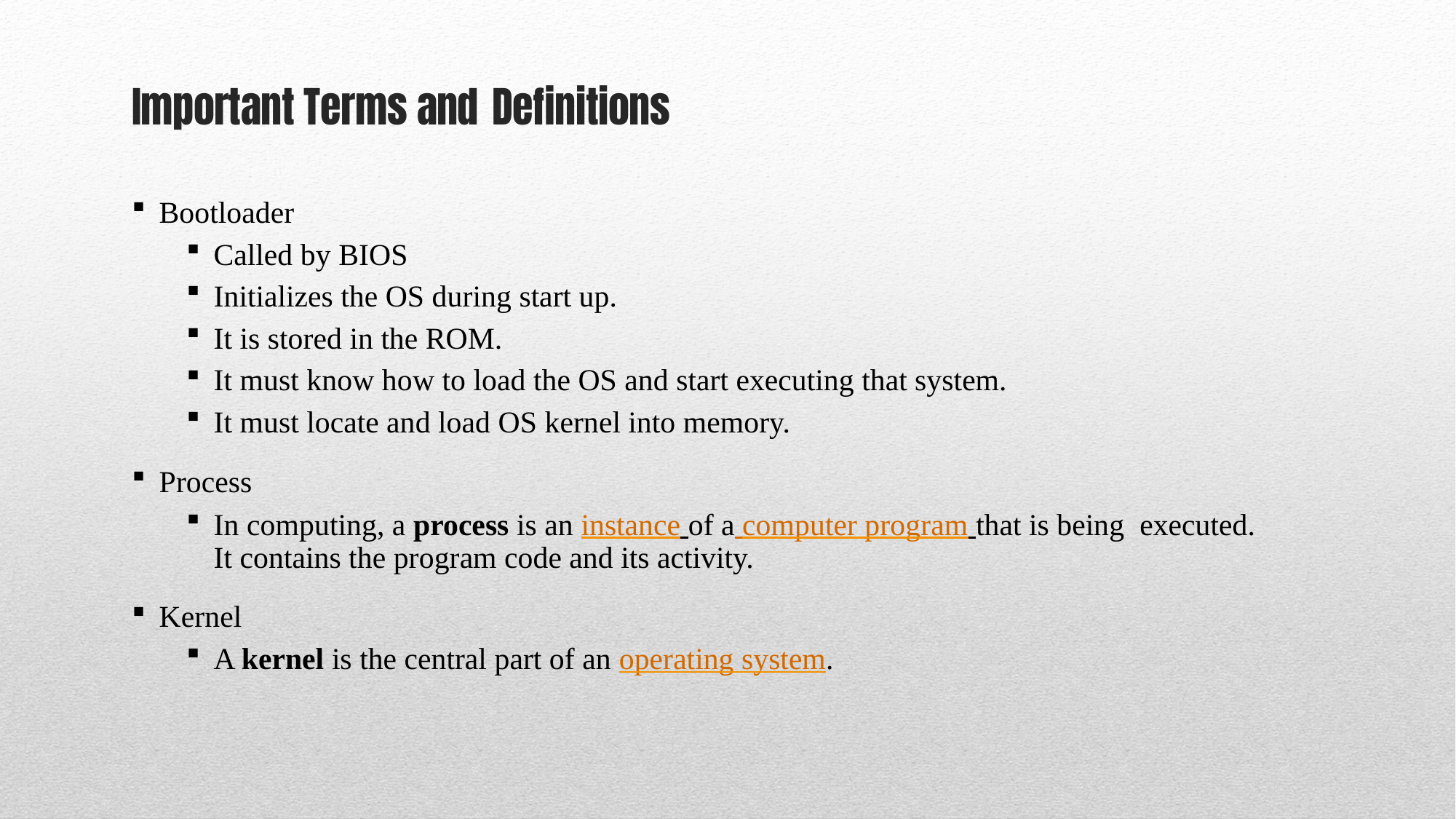

# Important Terms and Definitions
Bootloader
Called by BIOS
Initializes the OS during start up.
It is stored in the ROM.
It must know how to load the OS and start executing that system.
It must locate and load OS kernel into memory.
Process
In computing, a process is an instance of a computer program that is being  executed. It contains the program code and its activity.
Kernel
A kernel is the central part of an operating system.